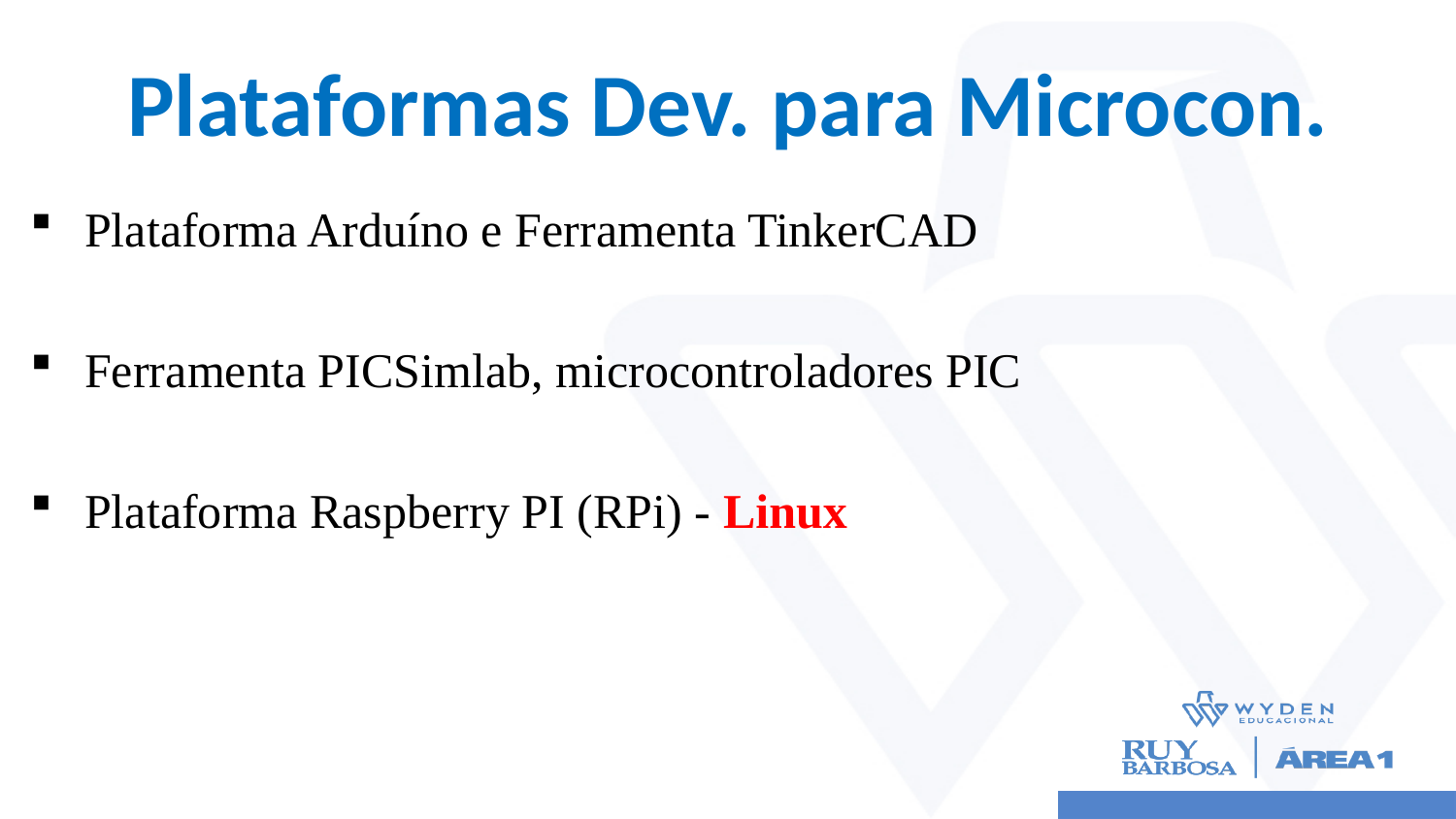

# Plataformas Dev. para Microcon.
Plataforma Arduíno e Ferramenta TinkerCAD

Ferramenta PICSimlab, microcontroladores PIC

Plataforma Raspberry PI (RPi) - Linux